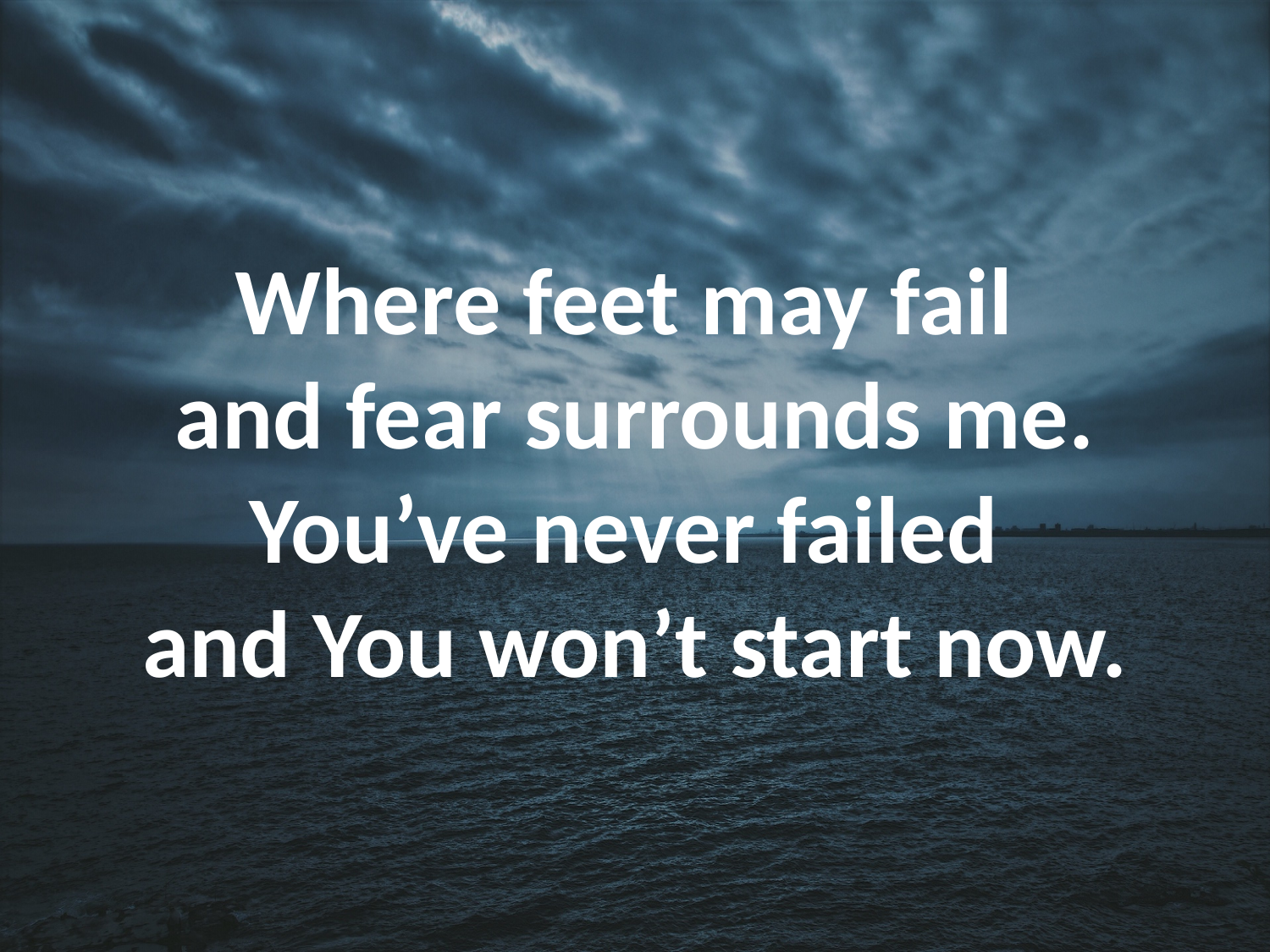

Where feet may fail
and fear surrounds me. You’ve never failed
and You won’t start now.